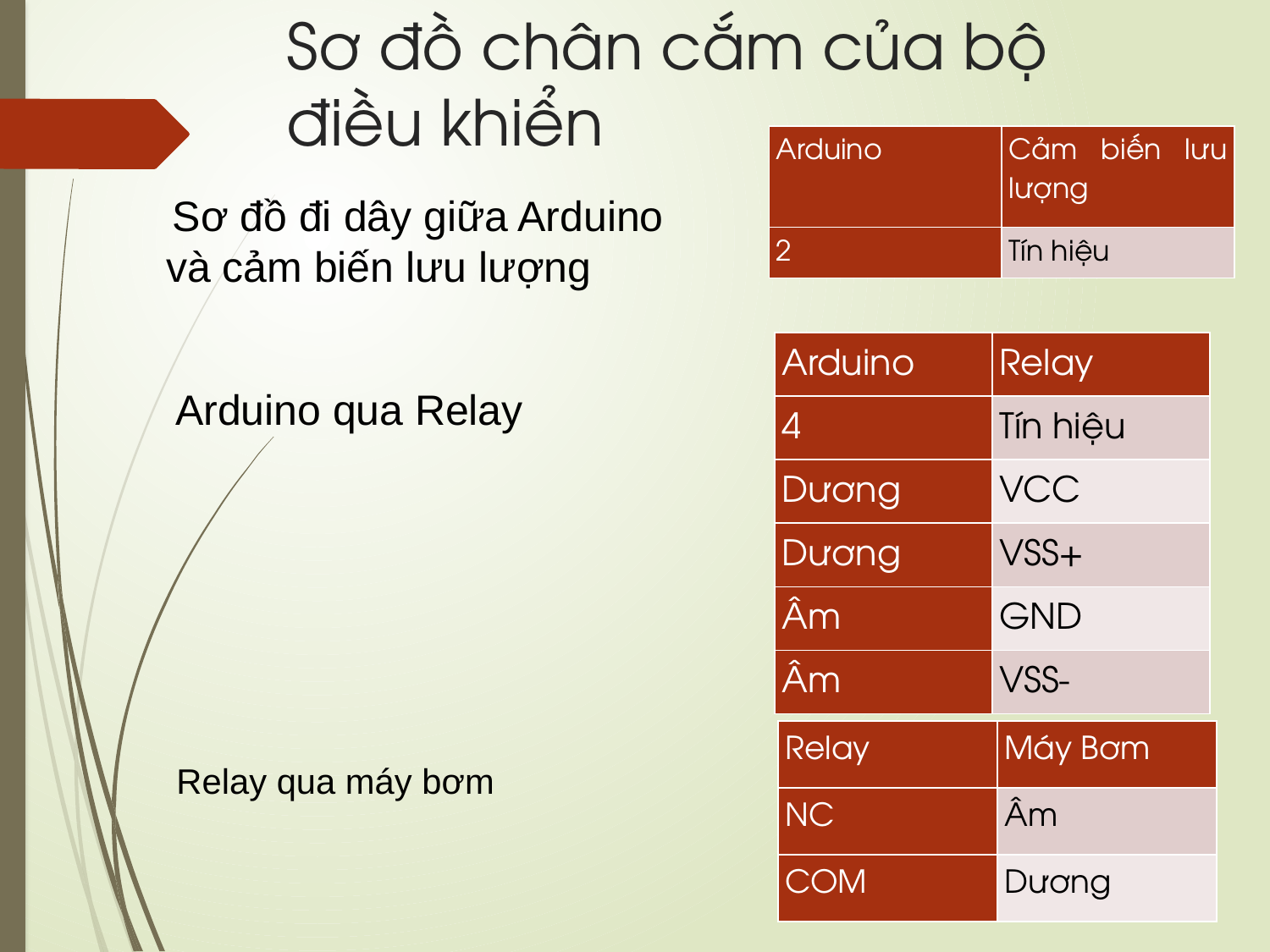

# Sơ đồ chân cắm của bộ điều khiển
| Arduino | Cảm biến lưu lượng |
| --- | --- |
| 2 | Tín hiệu |
 Sơ đồ đi dây giữa Arduino và cảm biến lưu lượng
| Arduino | Relay |
| --- | --- |
| 4 | Tín hiệu |
| Dương | VCC |
| Dương | VSS+ |
| Âm | GND |
| Âm | VSS- |
Arduino qua Relay
| Relay | Máy Bơm |
| --- | --- |
| NC | Âm |
| COM | Dương |
Relay qua máy bơm